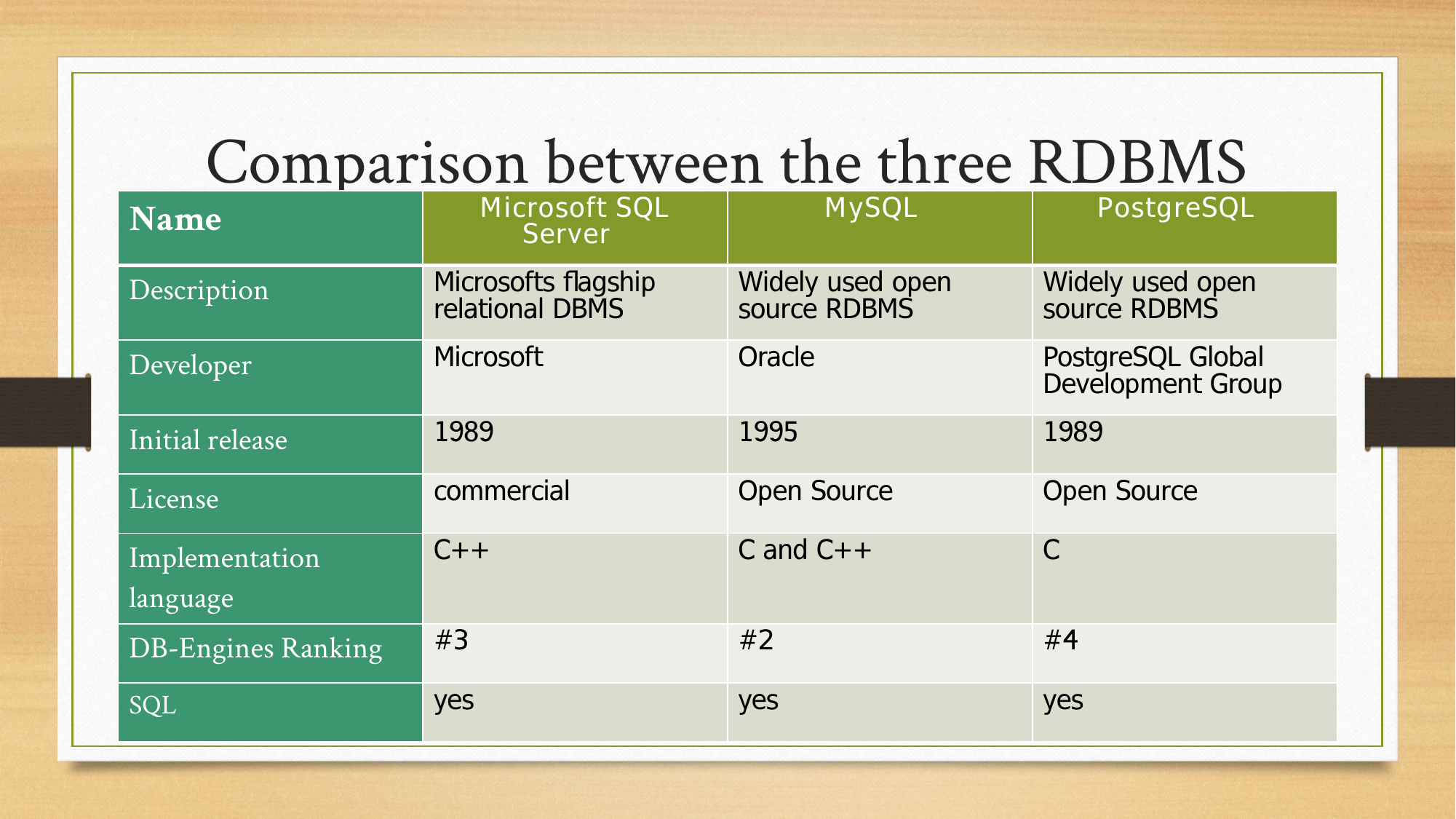

# Comparison between the three RDBMS
| Name | Microsoft SQL Server | MySQL | PostgreSQL |
| --- | --- | --- | --- |
| Description | Microsofts flagship relational DBMS | Widely used open source RDBMS | Widely used open source RDBMS |
| Developer | Microsoft | Oracle | PostgreSQL Global Development Group |
| Initial release | 1989 | 1995 | 1989 |
| License | commercial | Open Source | Open Source |
| Implementation language | C++ | C and C++ | C |
| DB-Engines Ranking | #3 | #2 | #4 |
| SQL | yes | yes | yes |